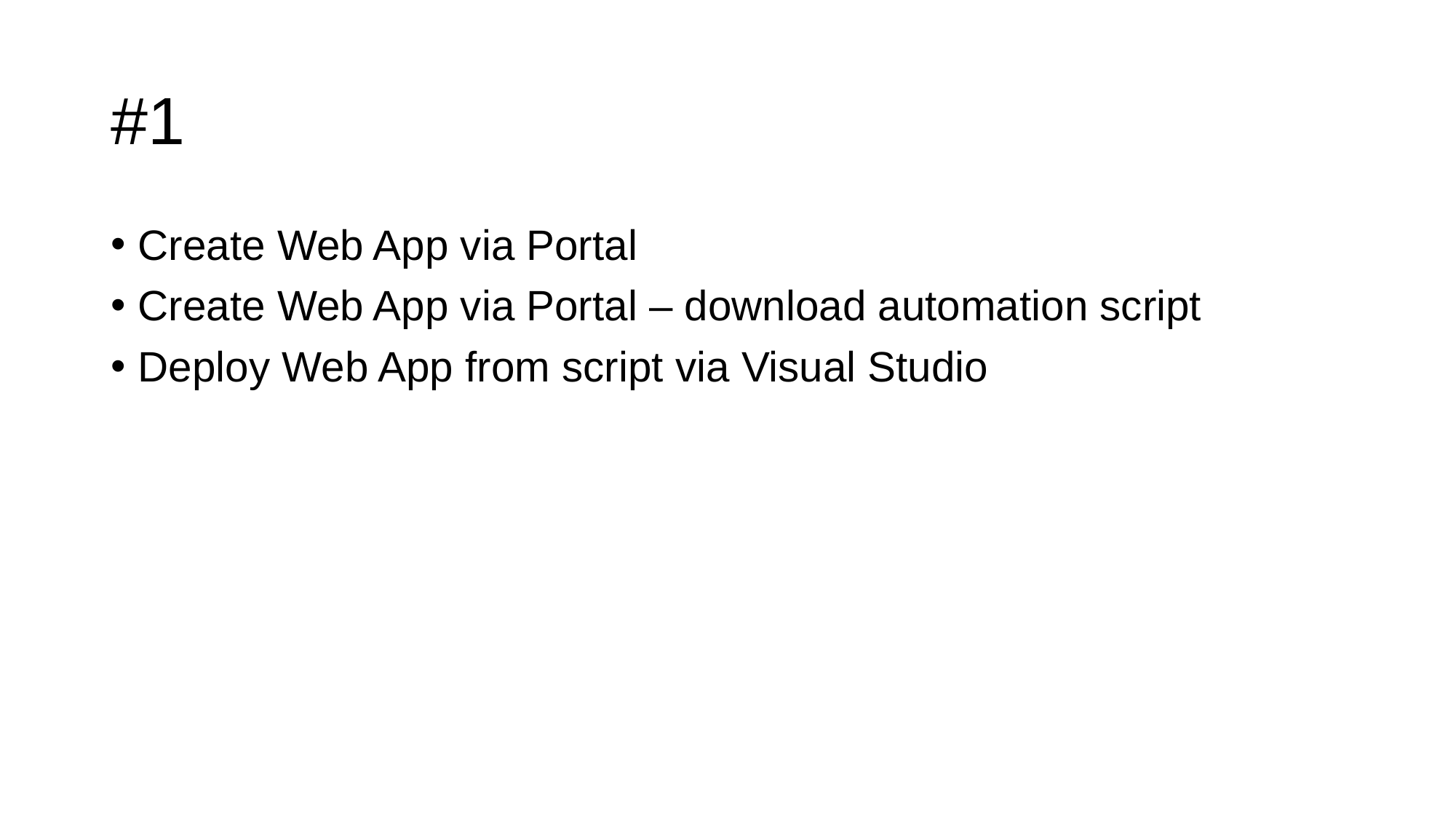

# #1
Create Web App via Portal
Create Web App via Portal – download automation script
Deploy Web App from script via Visual Studio